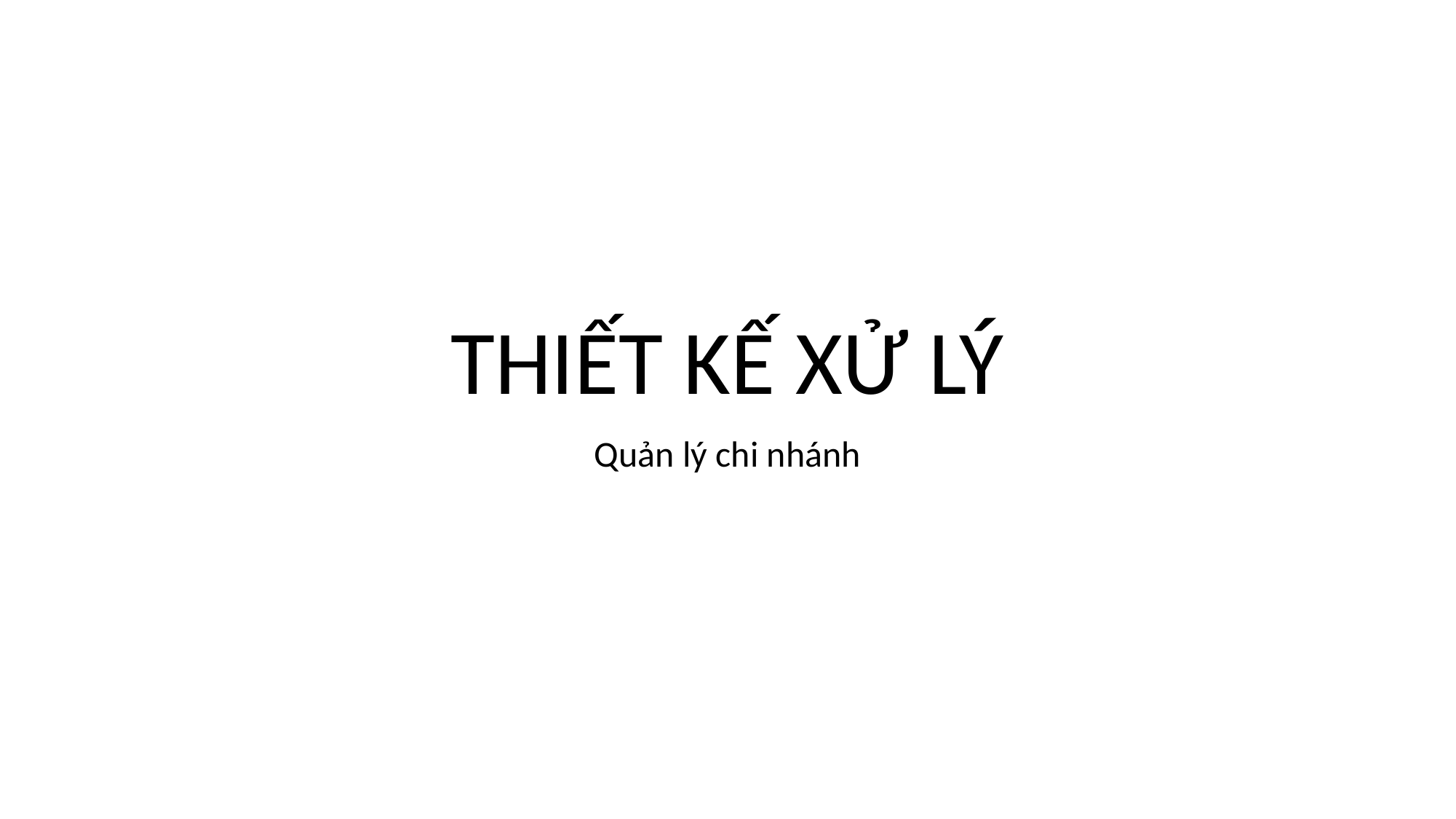

# THIẾT KẾ XỬ LÝ
Quản lý chi nhánh